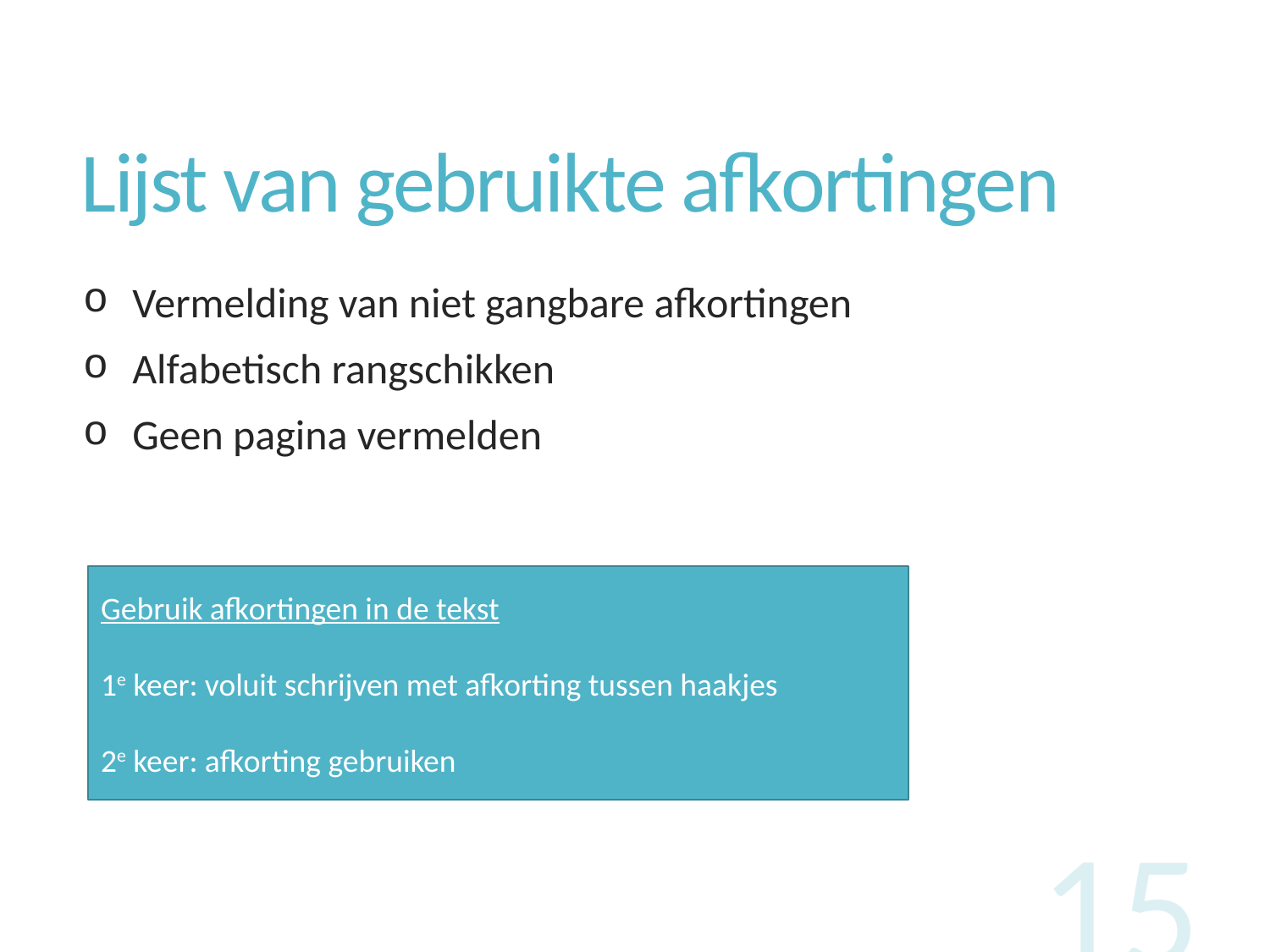

# Lijst van gebruikte afkortingen
Vermelding van niet gangbare afkortingen
Alfabetisch rangschikken
Geen pagina vermelden

Gebruik afkortingen in de tekst

1e keer: voluit schrijven met afkorting tussen haakjes

2e keer: afkorting gebruiken
15